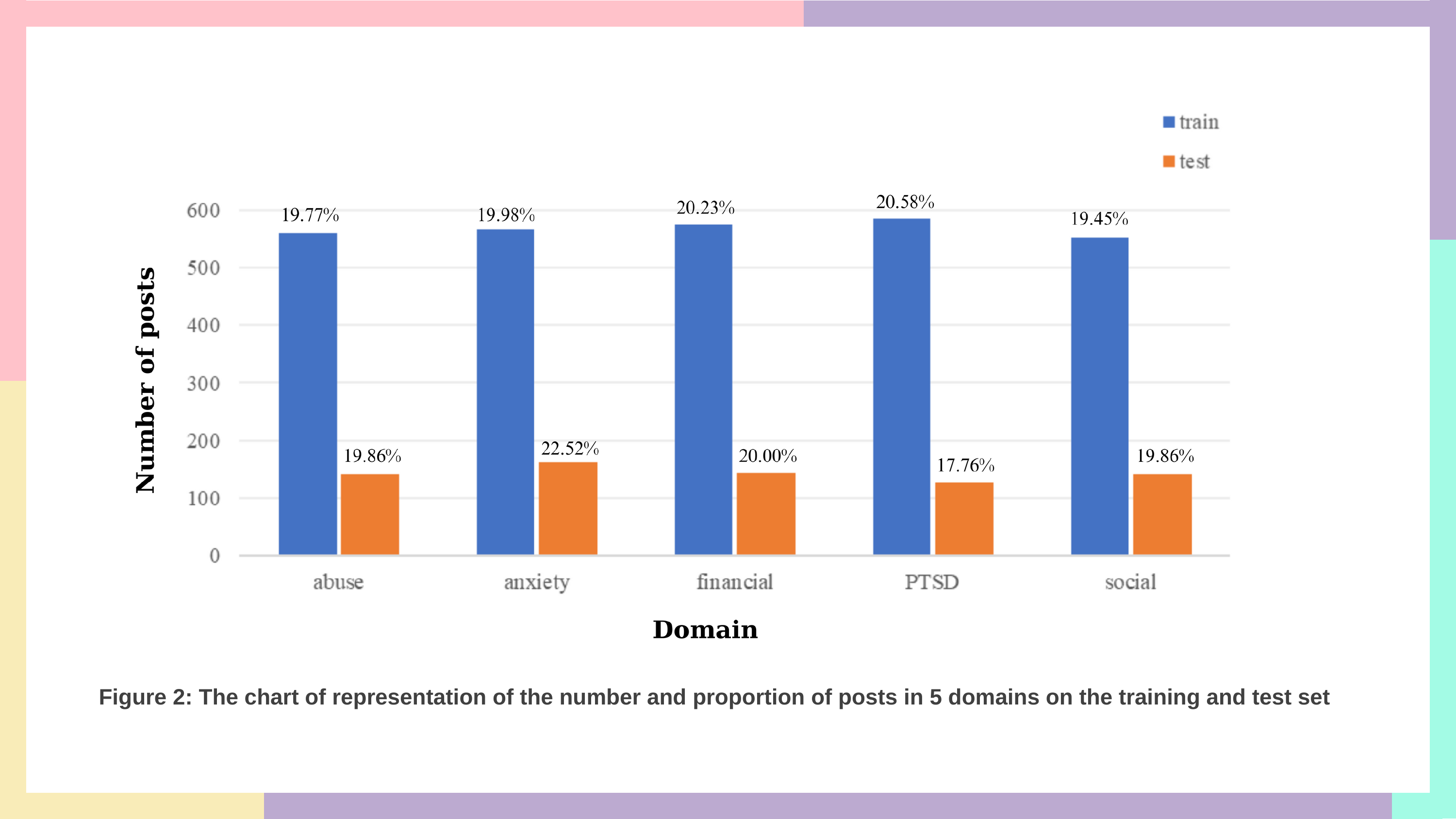

Figure 2: The chart of representation of the number and proportion of posts in 5 domains on the training and test set